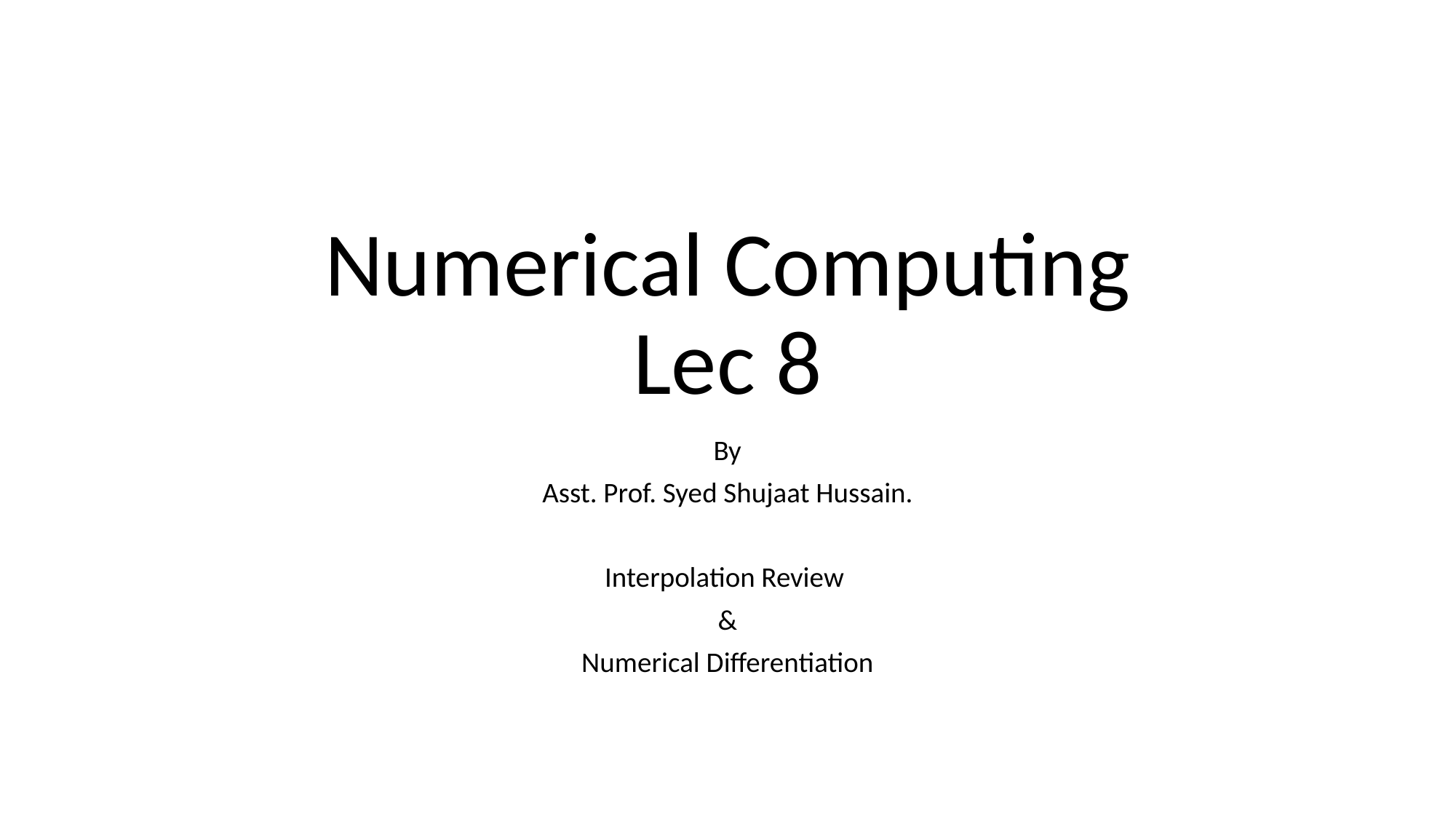

# Numerical Computing Lec 8
By
Asst. Prof. Syed Shujaat Hussain.

Interpolation Review
&
Numerical Differentiation